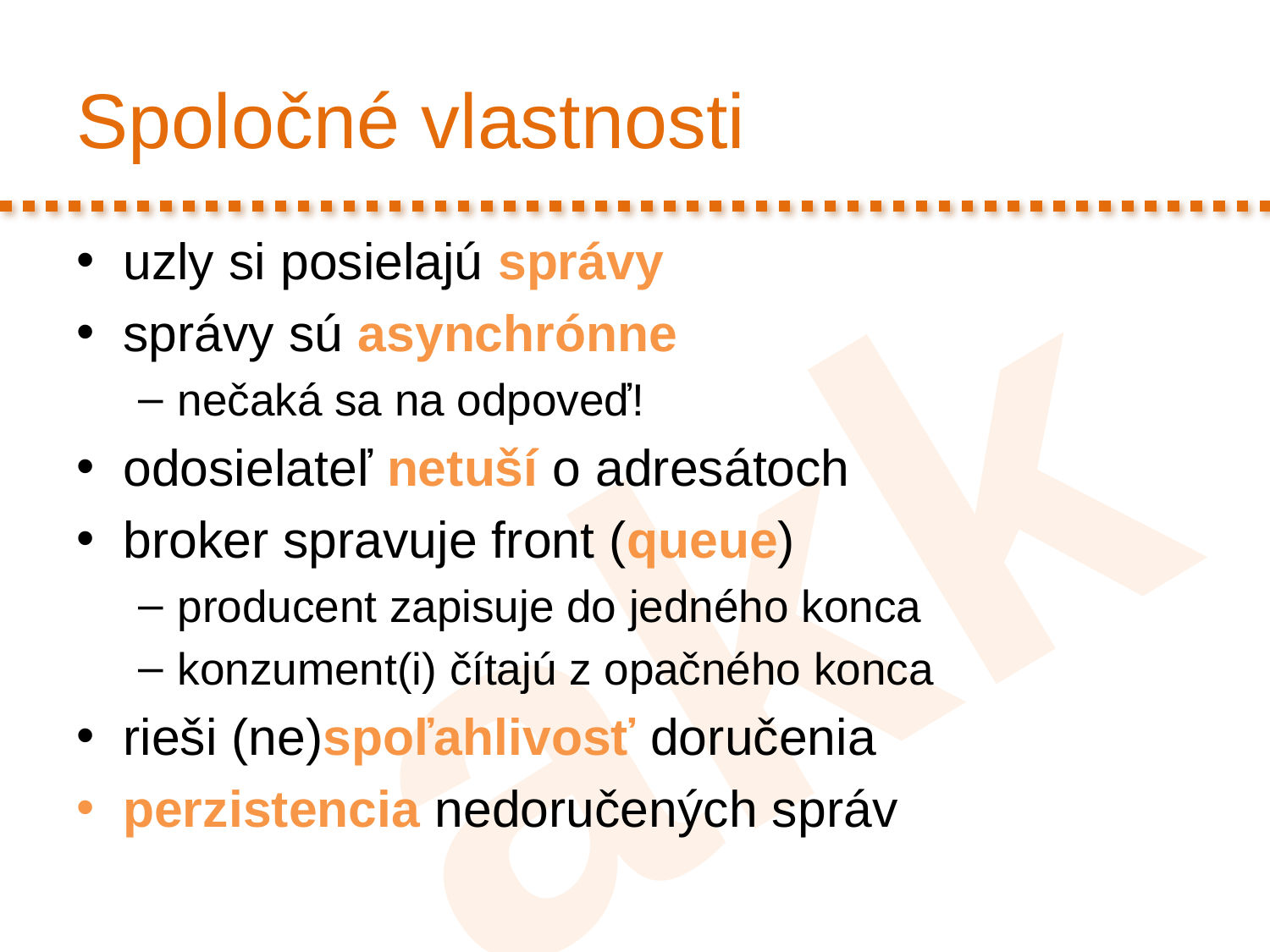

# Spoločné vlastnosti
uzly si posielajú správy
správy sú asynchrónne
nečaká sa na odpoveď!
odosielateľ netuší o adresátoch
broker spravuje front (queue)
producent zapisuje do jedného konca
konzument(i) čítajú z opačného konca
rieši (ne)spoľahlivosť doručenia
perzistencia nedoručených správ